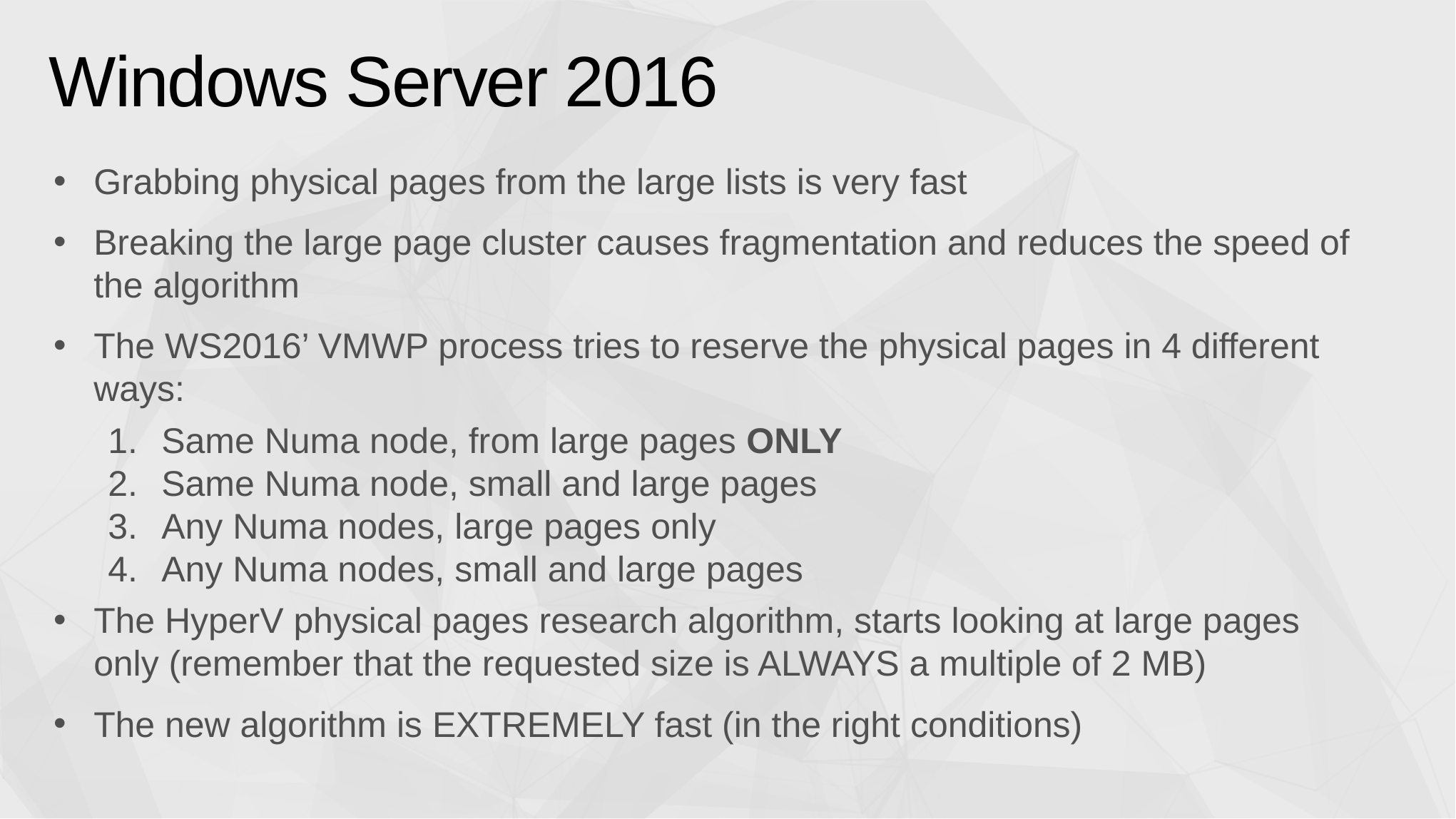

# Windows Server 2016
Grabbing physical pages from the large lists is very fast
Breaking the large page cluster causes fragmentation and reduces the speed of the algorithm
The WS2016’ VMWP process tries to reserve the physical pages in 4 different ways:
Same Numa node, from large pages ONLY
Same Numa node, small and large pages
Any Numa nodes, large pages only
Any Numa nodes, small and large pages
The HyperV physical pages research algorithm, starts looking at large pages only (remember that the requested size is ALWAYS a multiple of 2 MB)
The new algorithm is EXTREMELY fast (in the right conditions)